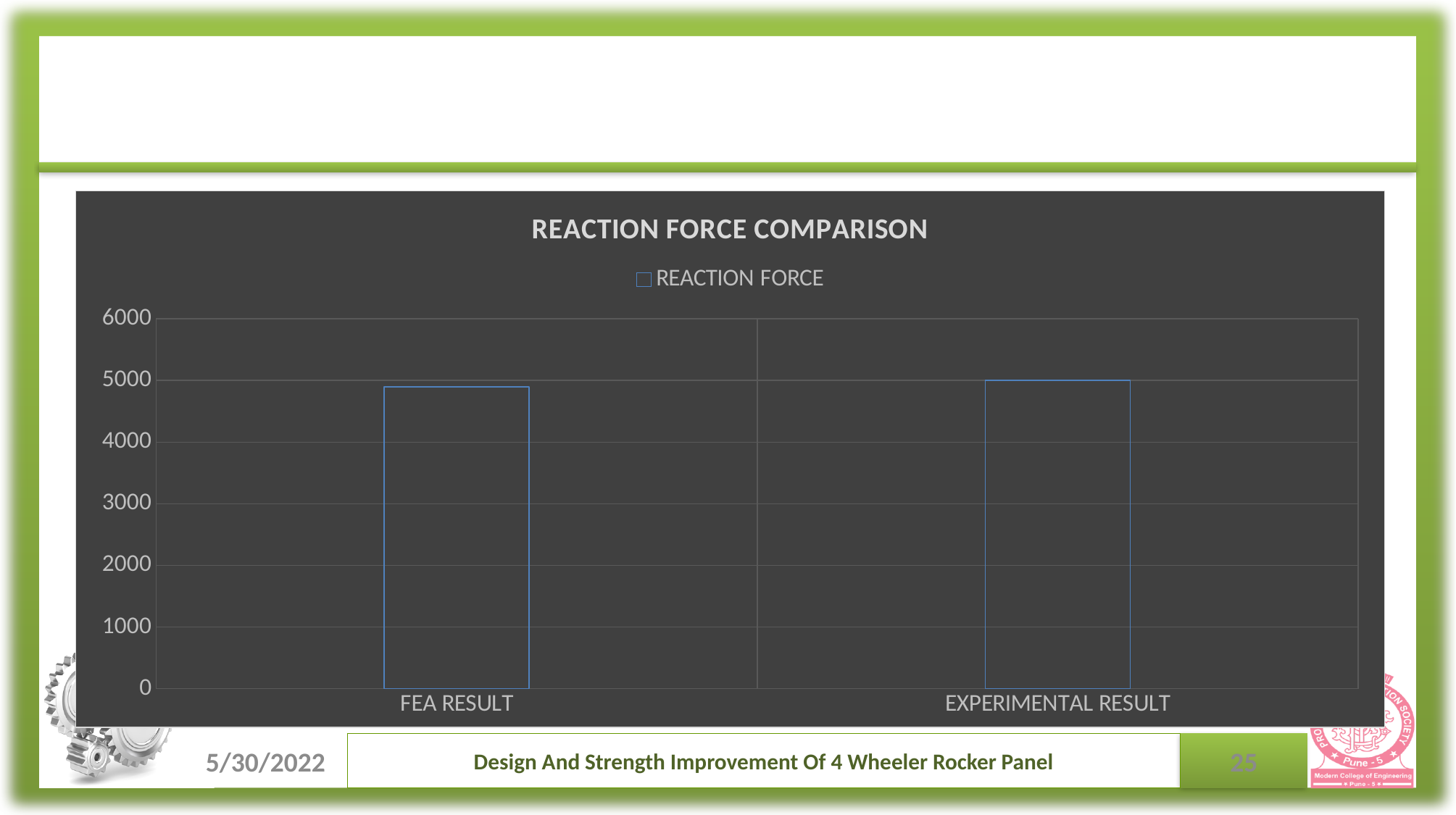

### Chart: REACTION FORCE COMPARISON

| Category | REACTION FORCE |
|---|---|
| FEA RESULT | 4899.0 |
| EXPERIMENTAL RESULT | 5000.0 |
5/30/2022
Design And Strength Improvement Of 4 Wheeler Rocker Panel
25